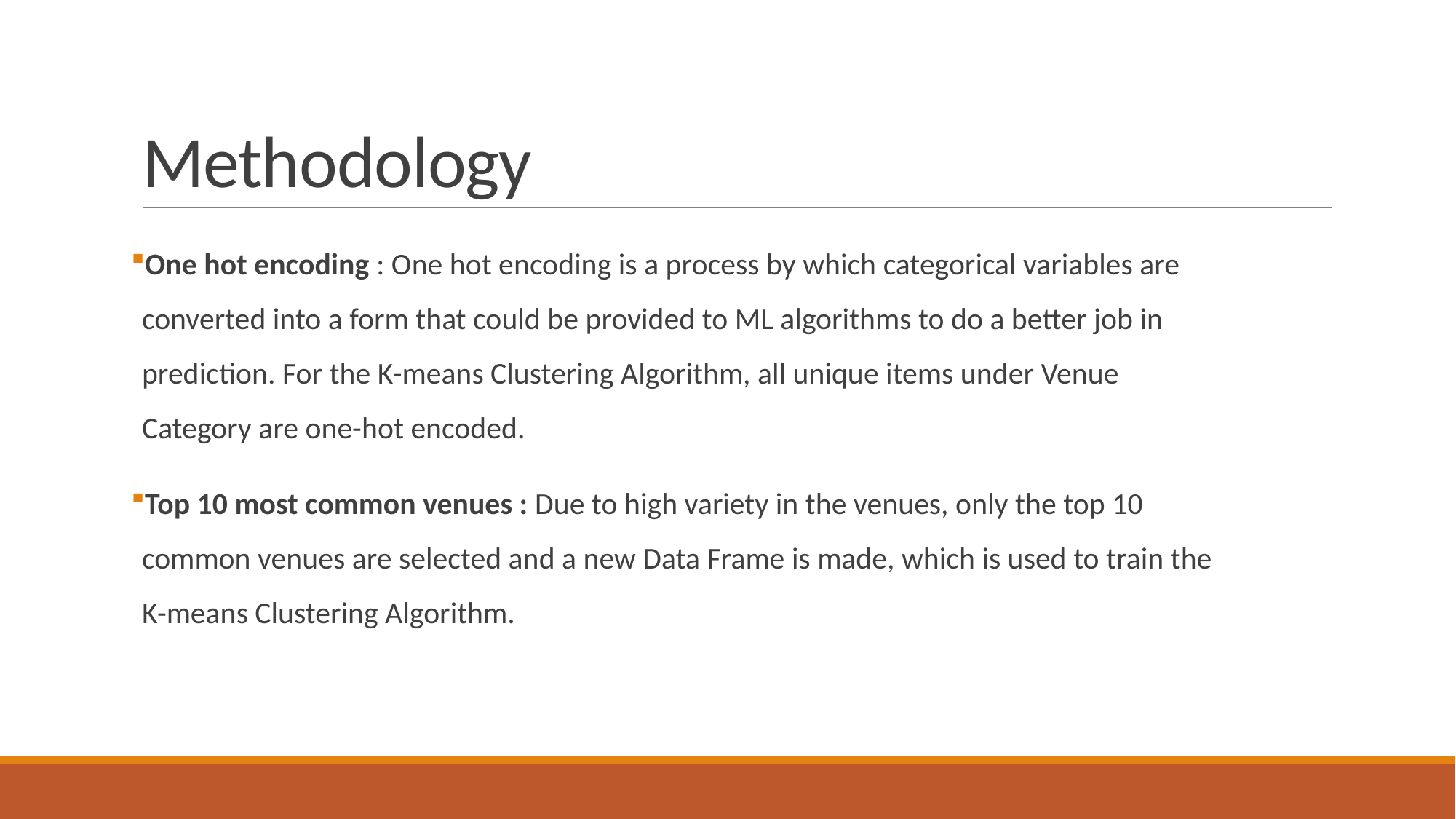

# Methodology
One hot encoding : One hot encoding is a process by which categorical variables are converted into a form that could be provided to ML algorithms to do a better job in prediction. For the K-means Clustering Algorithm, all unique items under Venue Category are one-hot encoded.
Top 10 most common venues : Due to high variety in the venues, only the top 10 common venues are selected and a new Data Frame is made, which is used to train the K-means Clustering Algorithm.